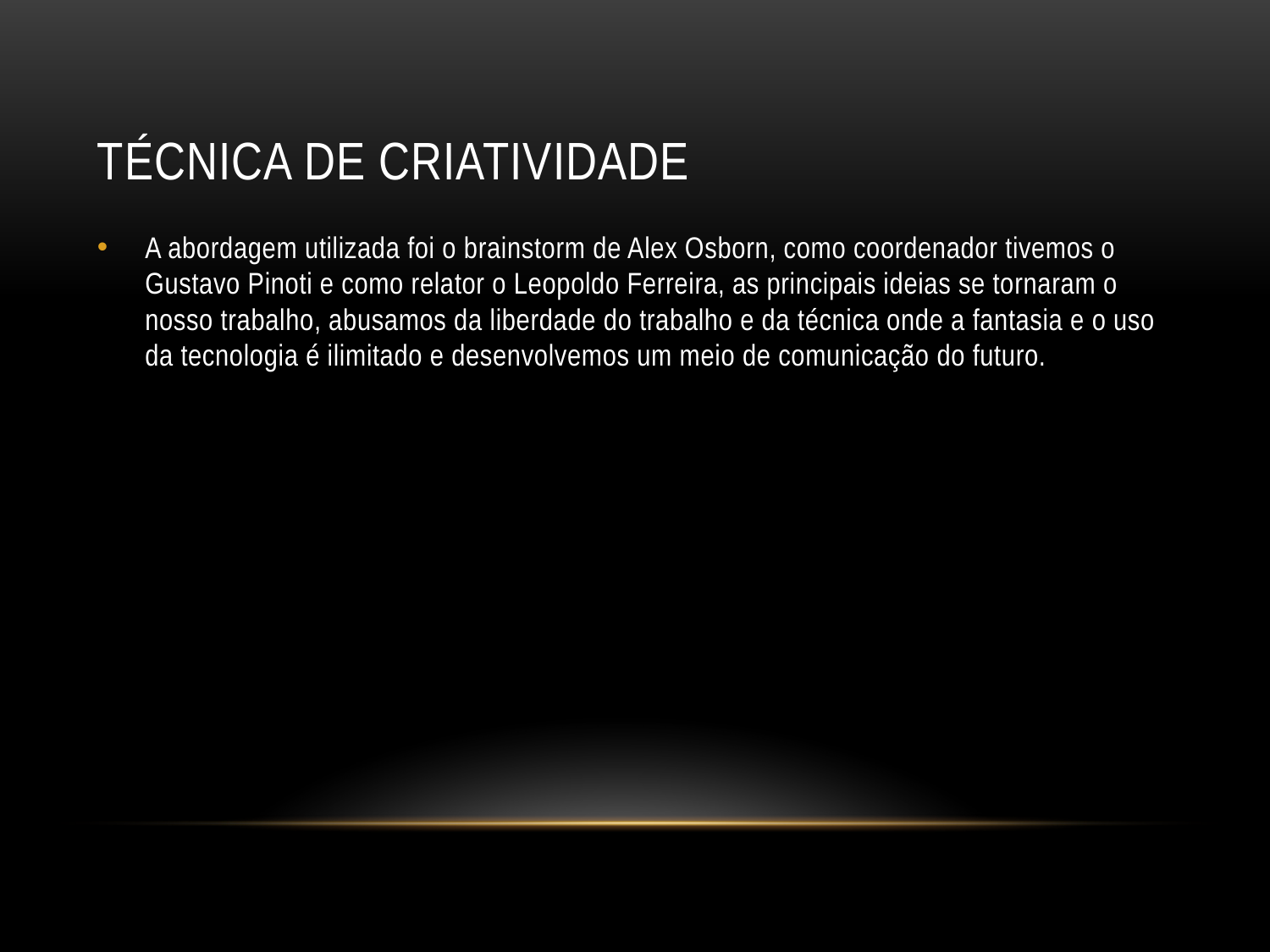

# Técnica de criatividade
A abordagem utilizada foi o brainstorm de Alex Osborn, como coordenador tivemos o Gustavo Pinoti e como relator o Leopoldo Ferreira, as principais ideias se tornaram o nosso trabalho, abusamos da liberdade do trabalho e da técnica onde a fantasia e o uso da tecnologia é ilimitado e desenvolvemos um meio de comunicação do futuro.